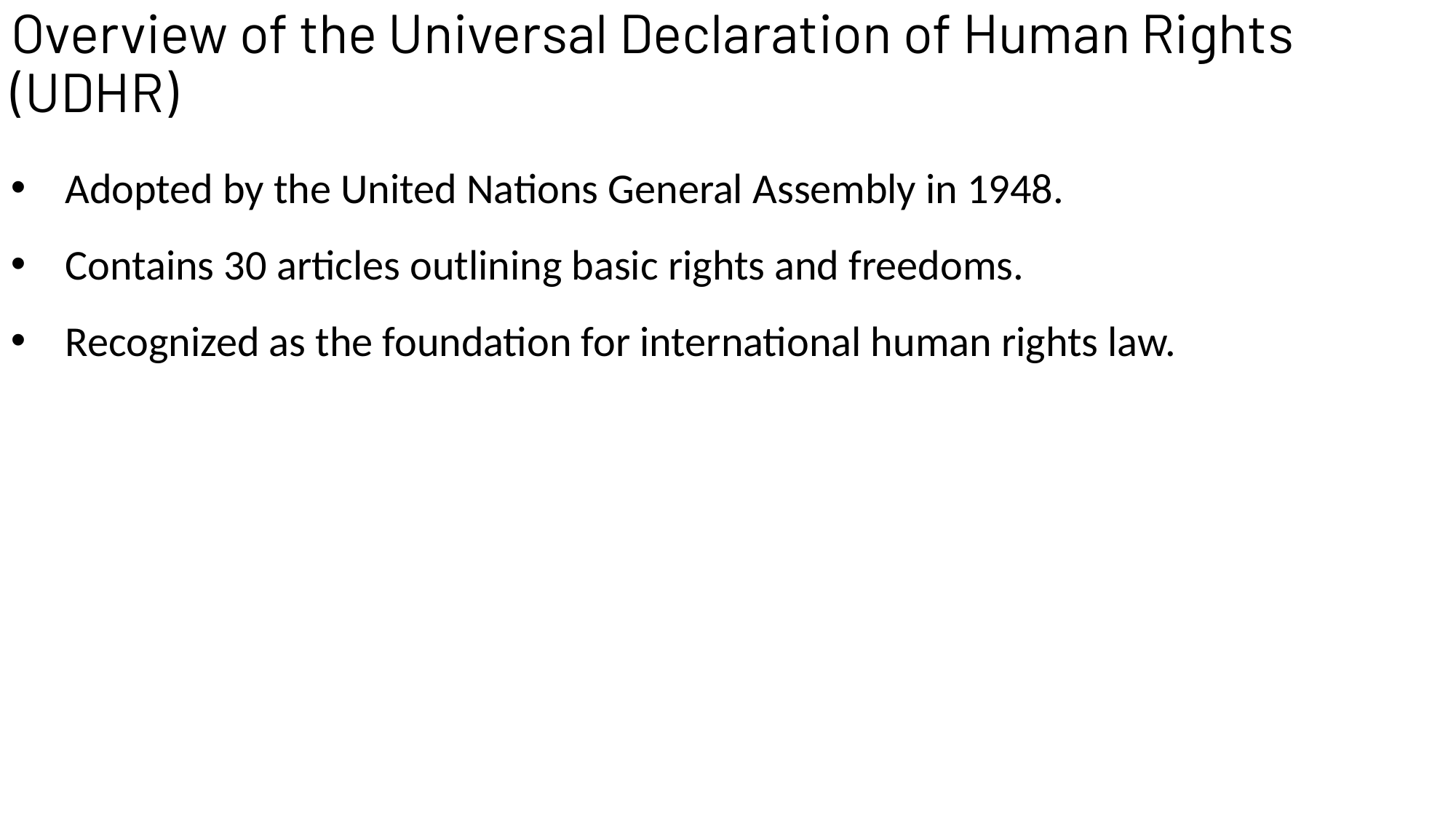

# Overview of the Universal Declaration of Human Rights (UDHR)
Adopted by the United Nations General Assembly in 1948.
Contains 30 articles outlining basic rights and freedoms.
Recognized as the foundation for international human rights law.